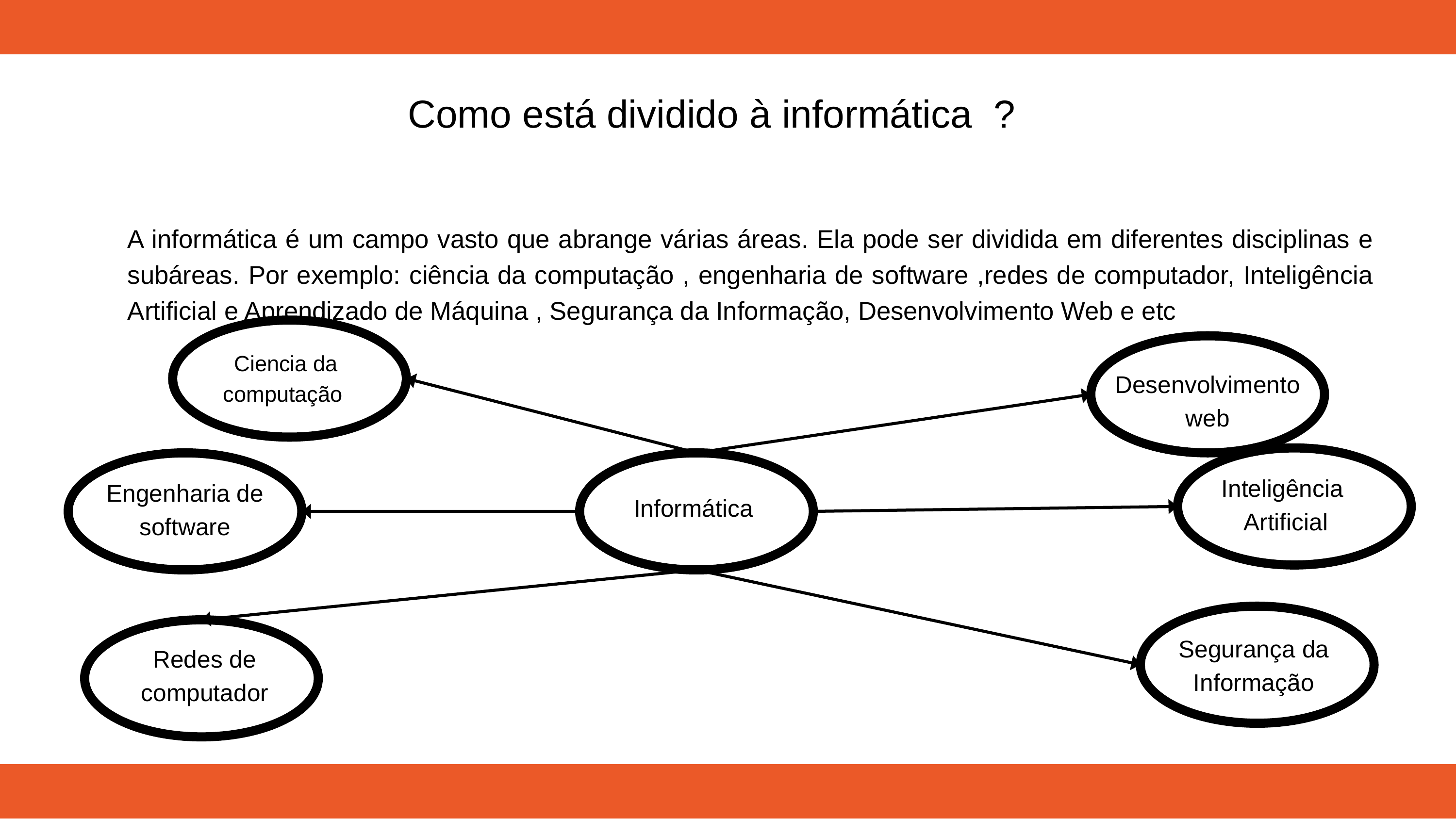

Como está dividido à informática  ?
A informática é um campo vasto que abrange várias áreas. Ela pode ser dividida em diferentes disciplinas e subáreas. Por exemplo: ciência da computação , engenharia de software ,redes de computador, Inteligência Artificial e Aprendizado de Máquina , Segurança da Informação, Desenvolvimento Web e etc

 Ciencia da
 computação
 Desenvolvimento
web

 Inteligência
 Artificial
Engenharia de
software
 Informática

Segurança da
Informação
 Redes de
 computador